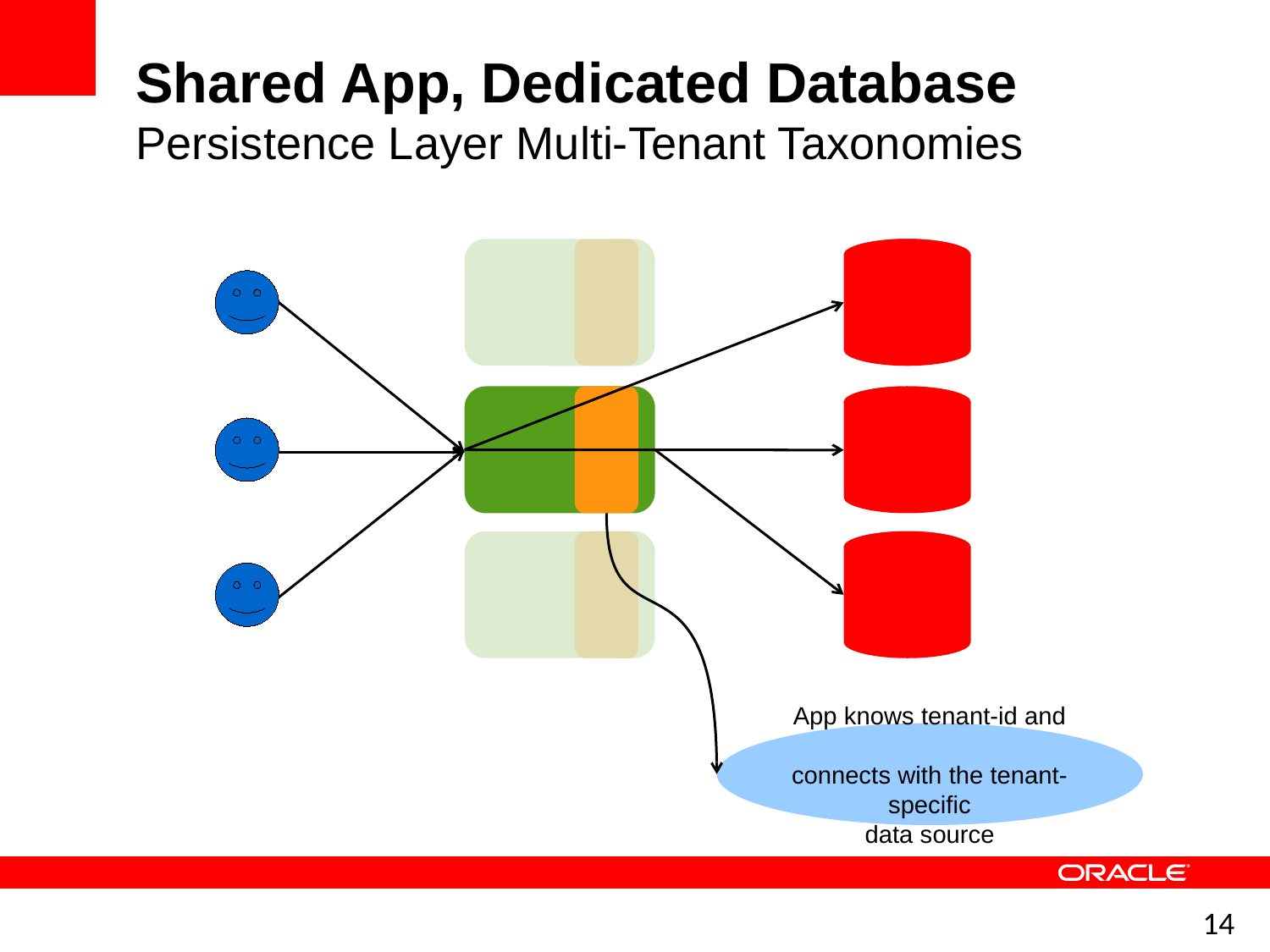

Shared App, Dedicated Database
Persistence Layer Multi-Tenant Taxonomies

App knows tenant-id and
connects with the tenant-specific
data source